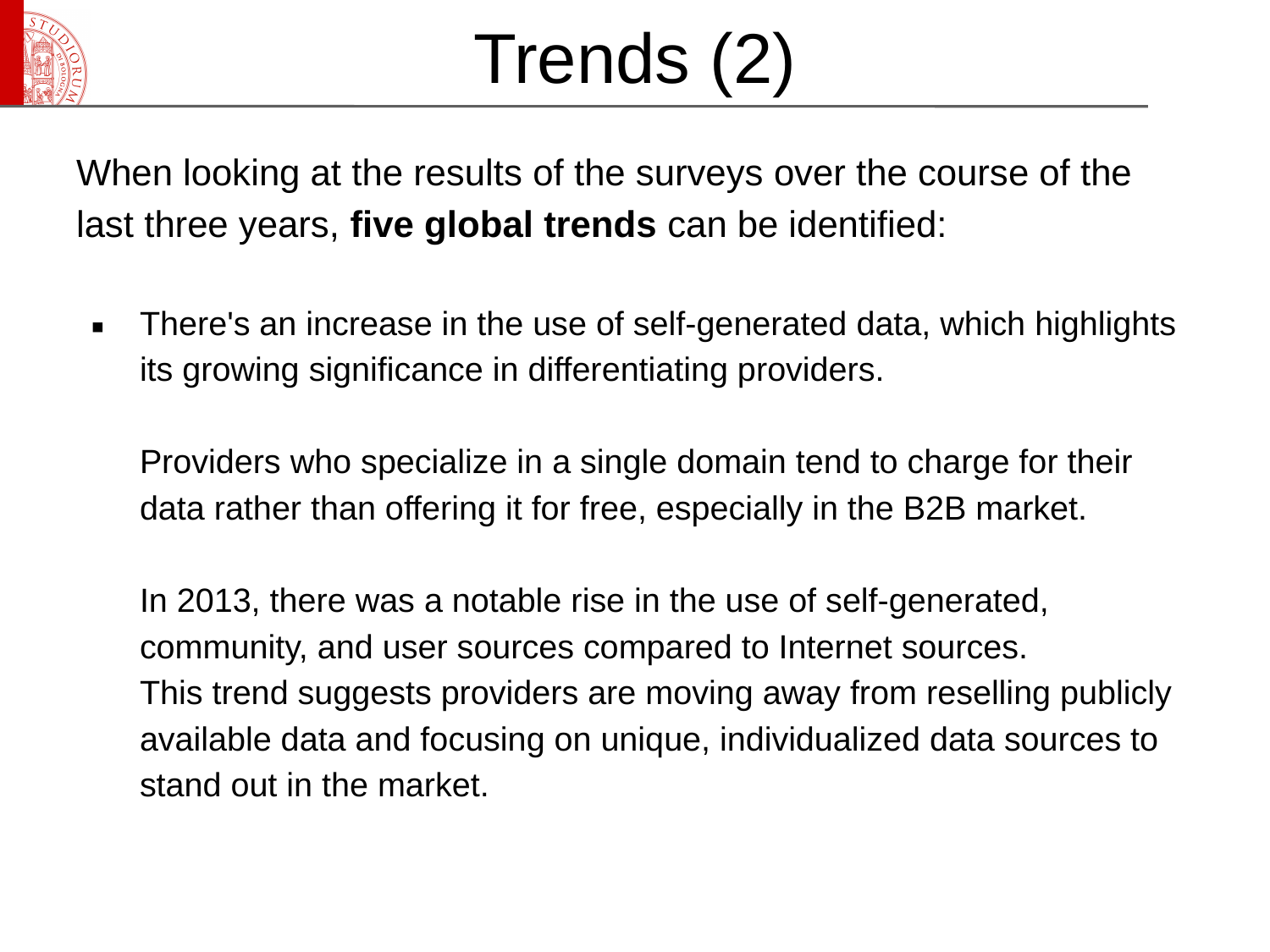

# Trends (2)
When looking at the results of the surveys over the course of the last three years, five global trends can be identified:

There's an increase in the use of self-generated data, which highlights its growing significance in differentiating providers.

Providers who specialize in a single domain tend to charge for their data rather than offering it for free, especially in the B2B market.

In 2013, there was a notable rise in the use of self-generated, community, and user sources compared to Internet sources.
This trend suggests providers are moving away from reselling publicly available data and focusing on unique, individualized data sources to stand out in the market.